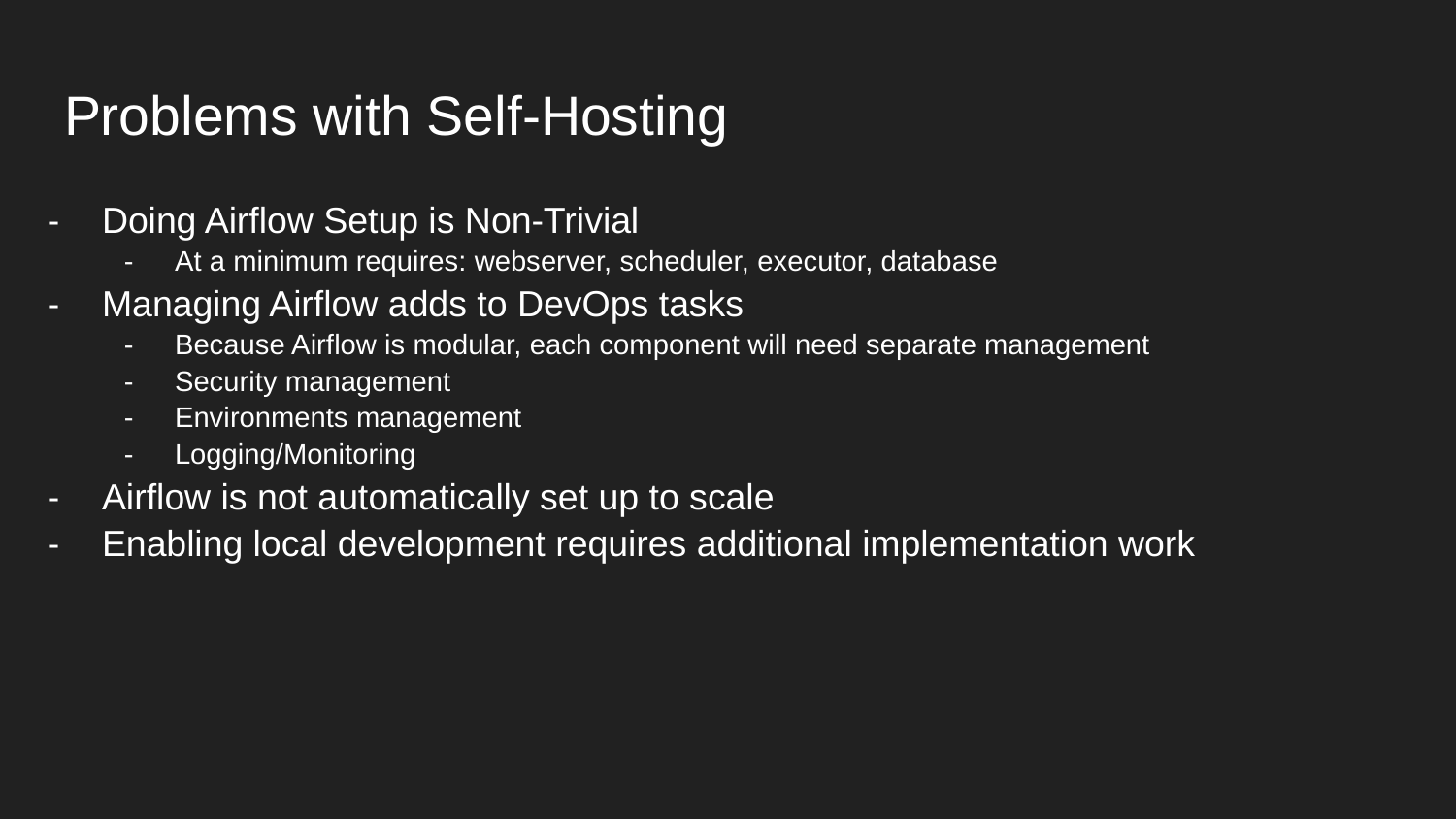

# Problems with Self-Hosting
Doing Airflow Setup is Non-Trivial
At a minimum requires: webserver, scheduler, executor, database
Managing Airflow adds to DevOps tasks
Because Airflow is modular, each component will need separate management
Security management
Environments management
Logging/Monitoring
Airflow is not automatically set up to scale
Enabling local development requires additional implementation work